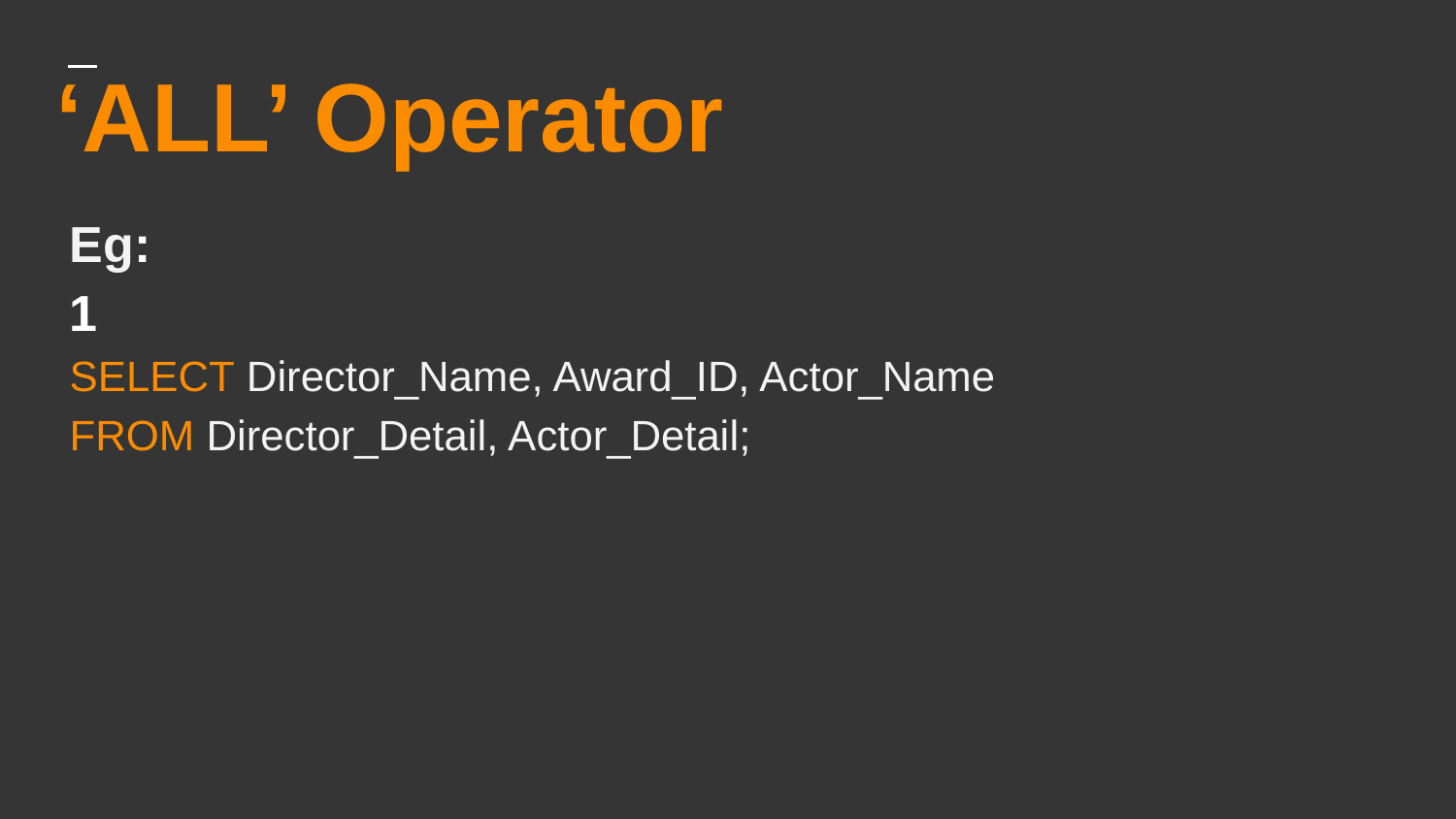

# ‘ALL’ Operator

Eg:
1
SELECT Director_Name, Award_ID, Actor_Name
FROM Director_Detail, Actor_Detail;